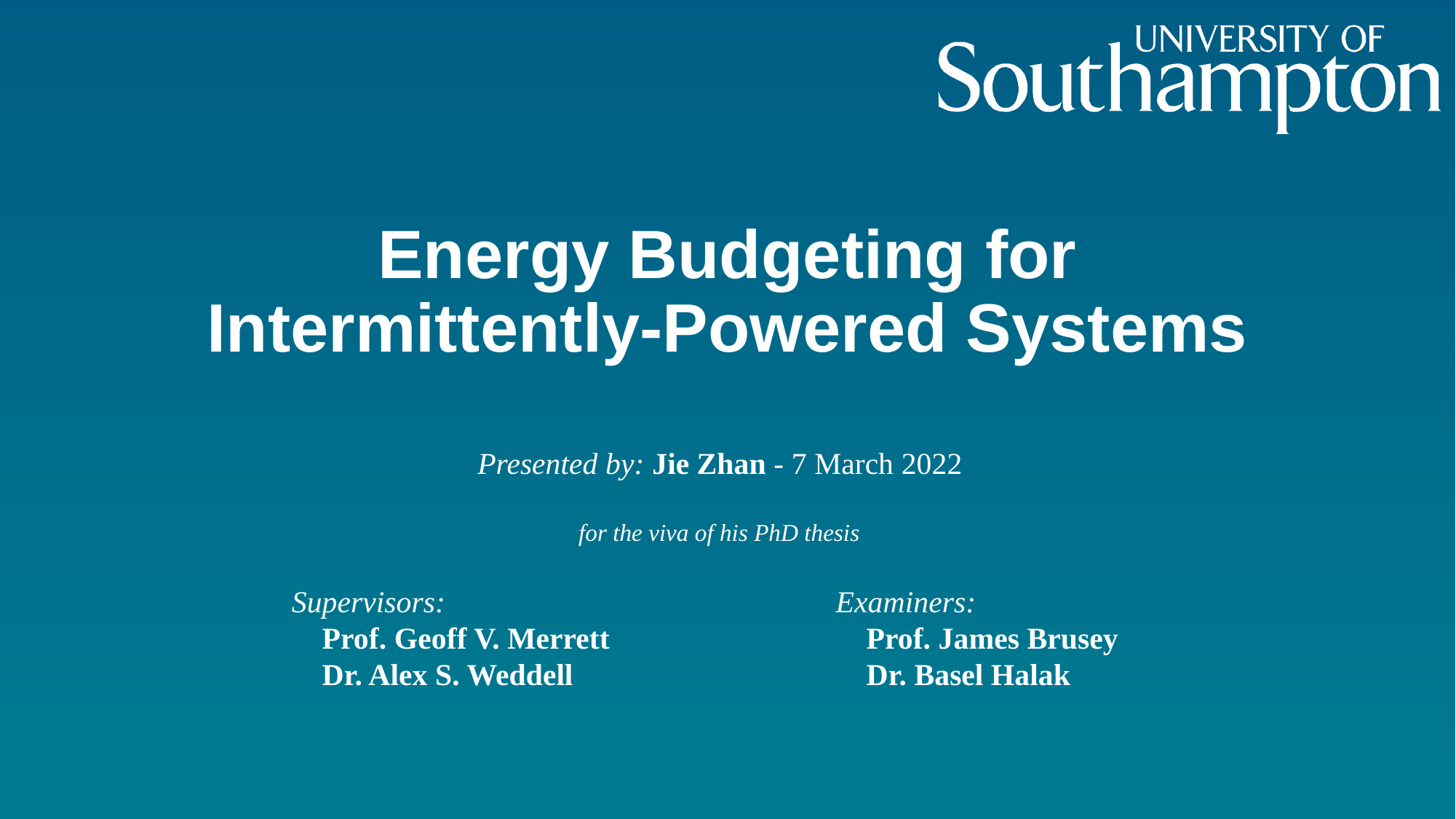

# Energy Budgeting for Intermittently-Powered Systems
Presented by: Jie Zhan - 7 March 2022
for the viva of his PhD thesis
Supervisors:
    Prof. Geoff V. Merrett
    Dr. Alex S. Weddell
Examiners:
    Prof. James Brusey
    Dr. Basel Halak